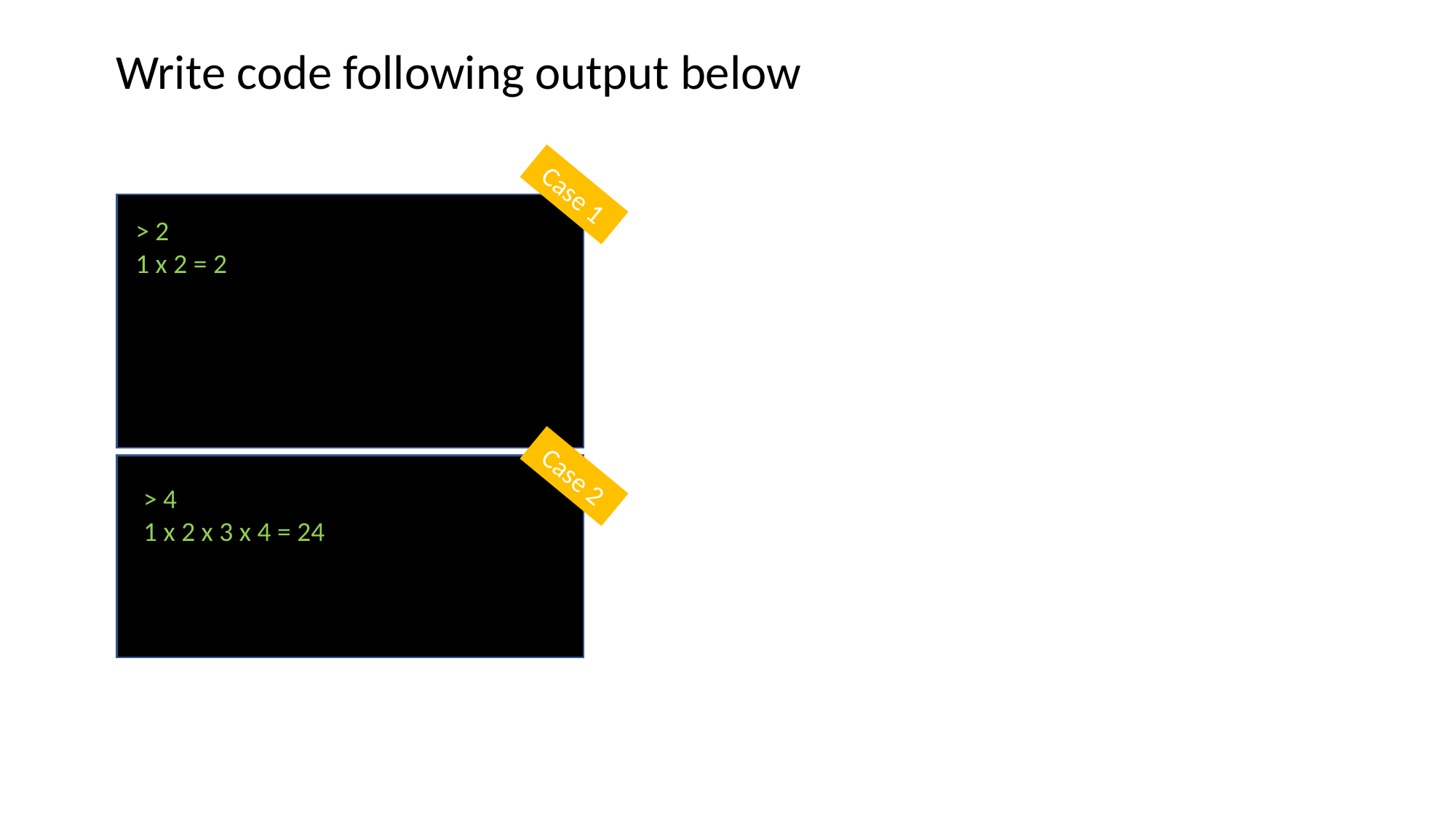

Write code following output below
Case 1

> 2
1 x 2 = 2
Case 2

> 4
1 x 2 x 3 x 4 = 24